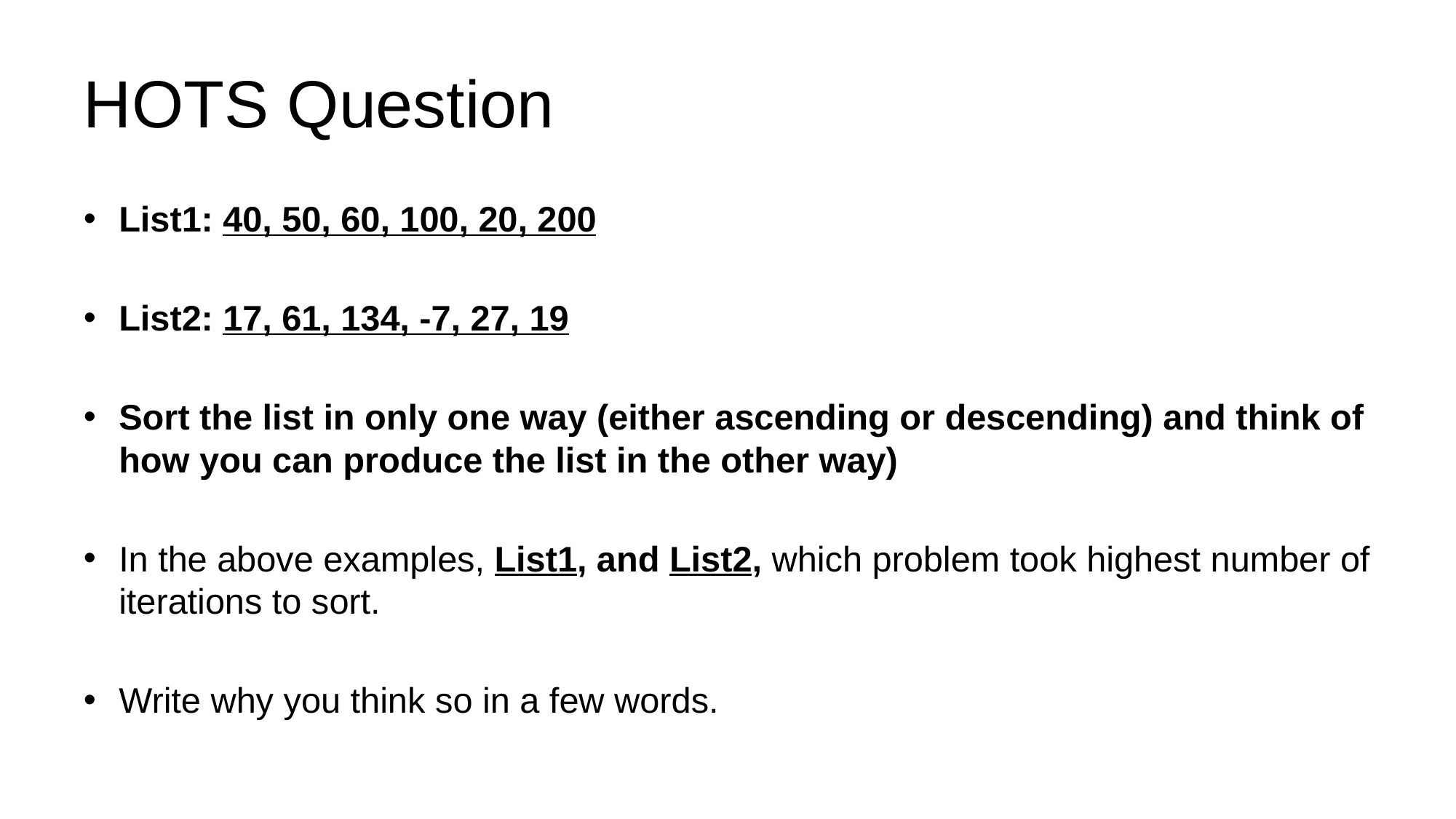

# HOTS Question
List1: 40, 50, 60, 100, 20, 200

List2: 17, 61, 134, -7, 27, 19

Sort the list in only one way (either ascending or descending) and think of how you can produce the list in the other way)

In the above examples, List1, and List2, which problem took highest number of iterations to sort.

Write why you think so in a few words.